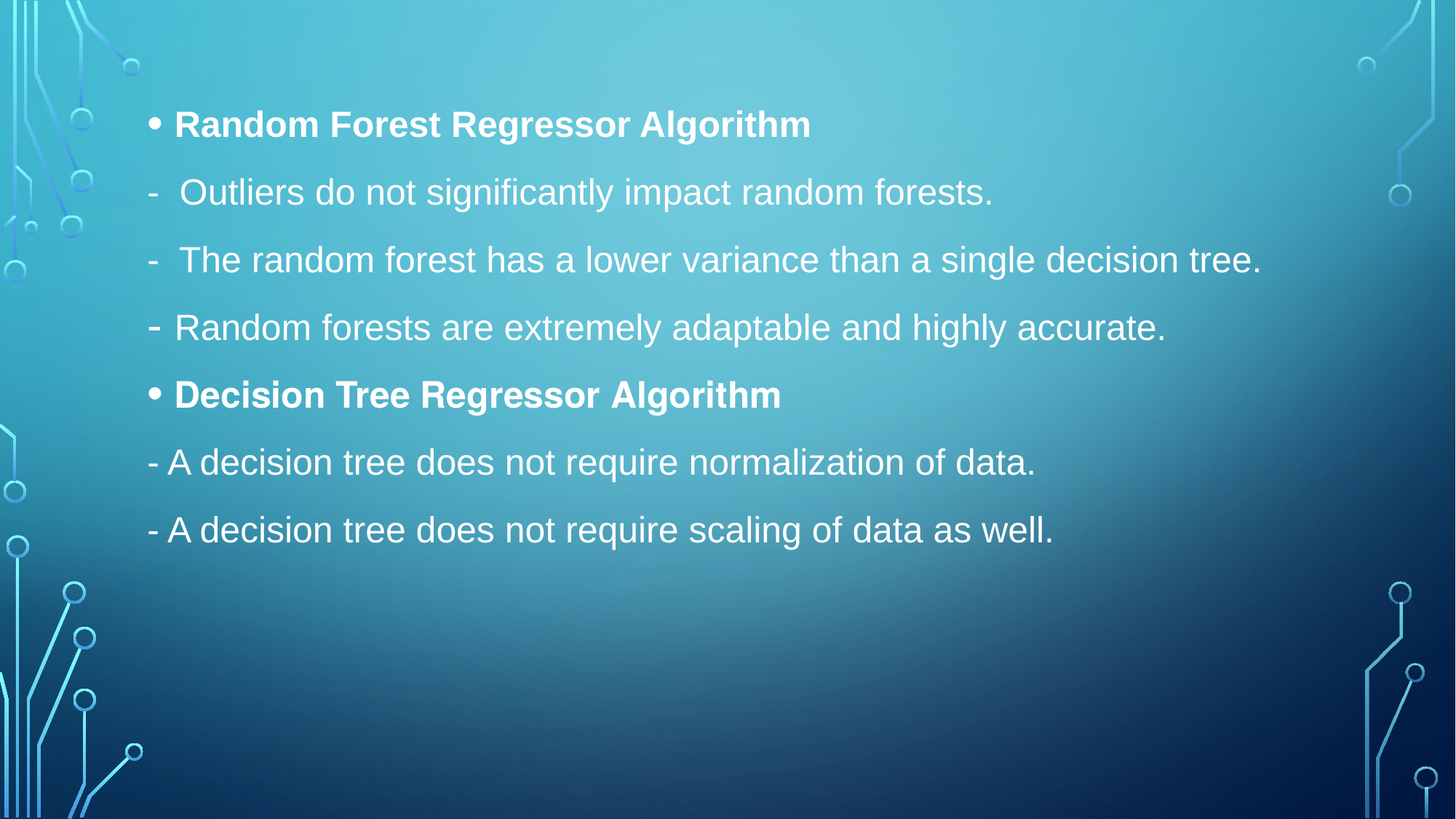

Random Forest Regressor Algorithm
-  Outliers do not significantly impact random forests.
-  The random forest has a lower variance than a single decision tree.
Random forests are extremely adaptable and highly accurate.
Decision Tree Regressor Algorithm
- A decision tree does not require normalization of data.
- A decision tree does not require scaling of data as well.